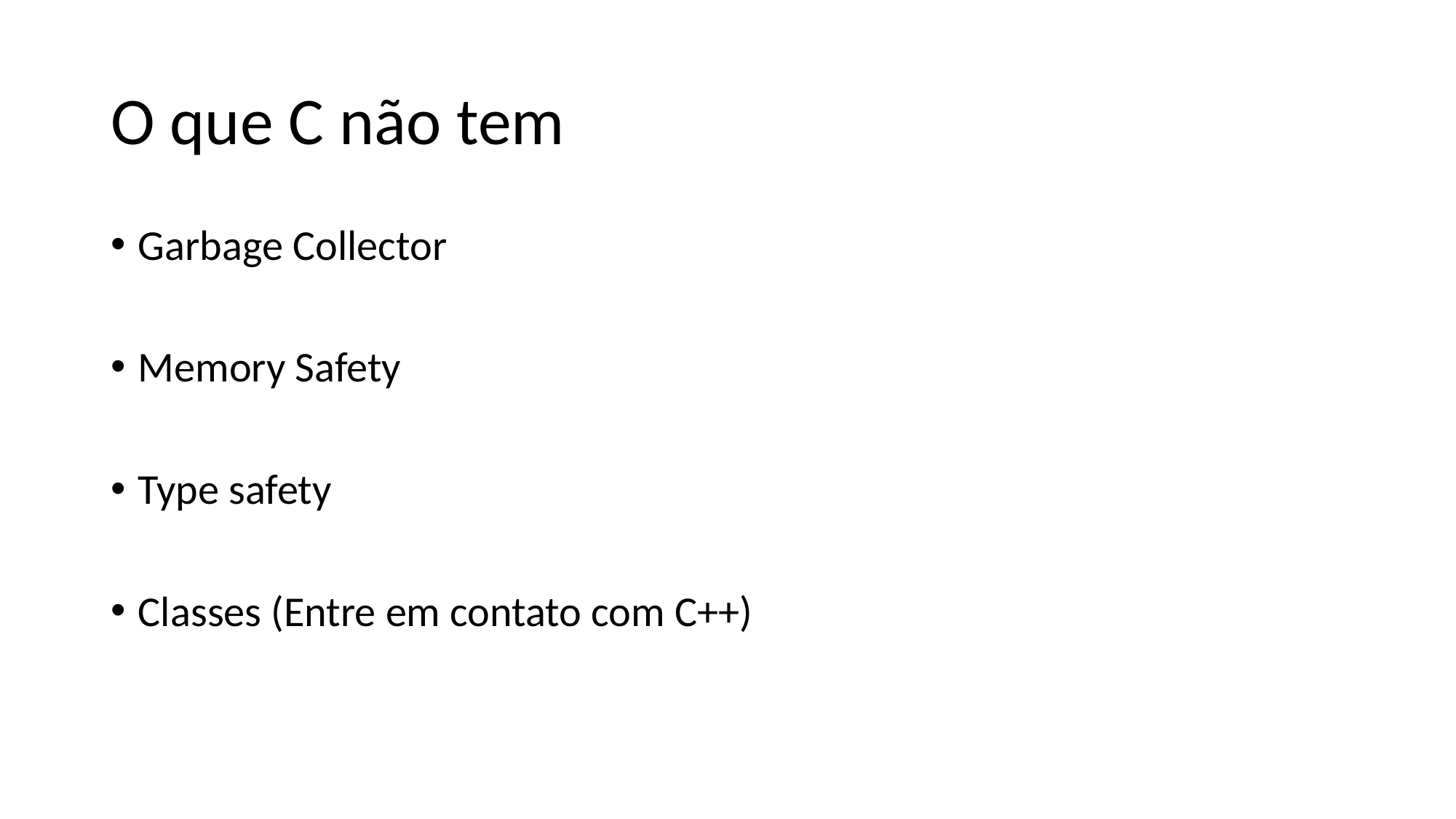

# O que C não tem
Garbage Collector

Memory Safety

Type safety

Classes (Entre em contato com C++)